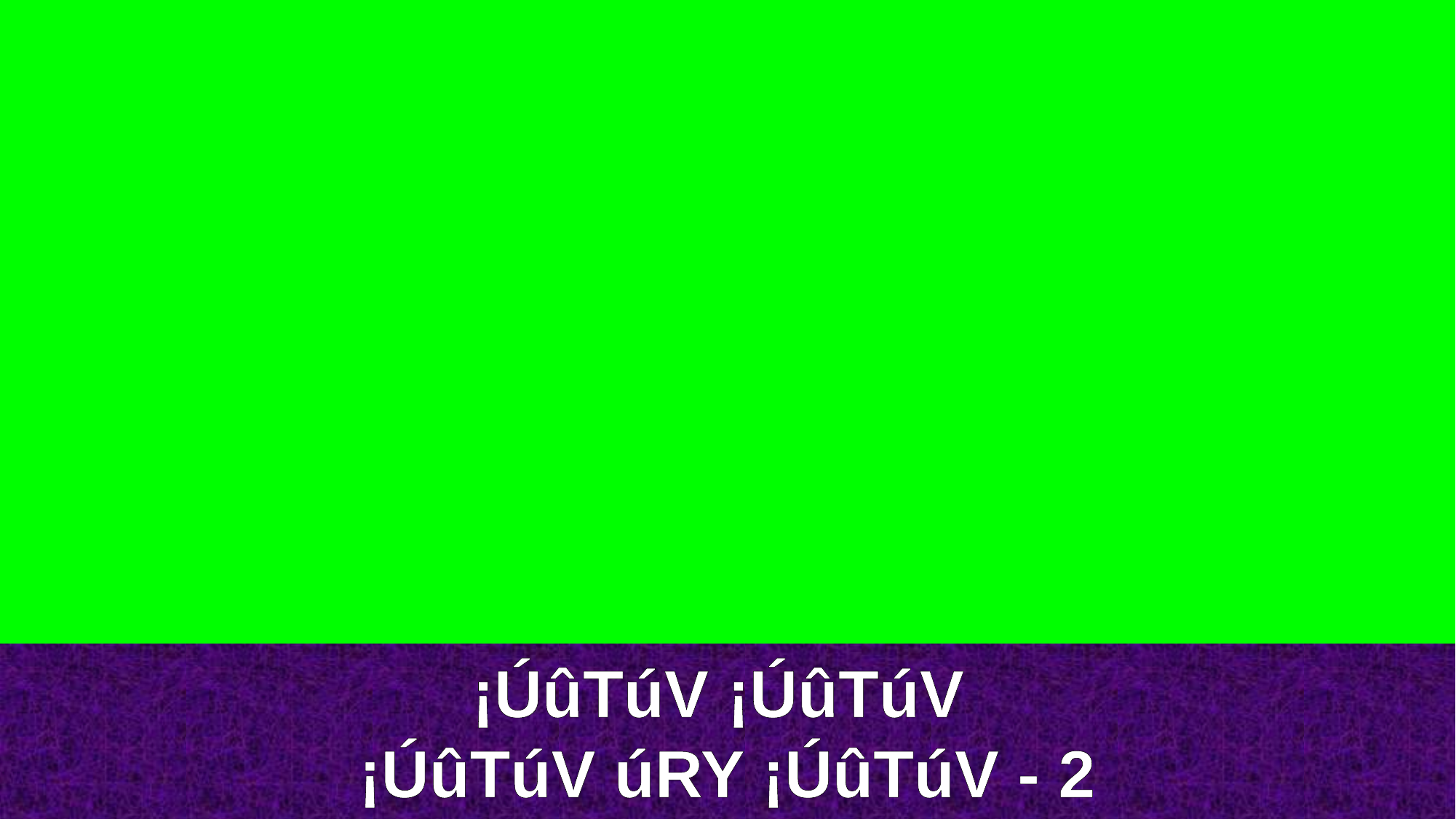

¡ÚûTúV ¡ÚûTúV
¡ÚûTúV úRY ¡ÚûTúV - 2